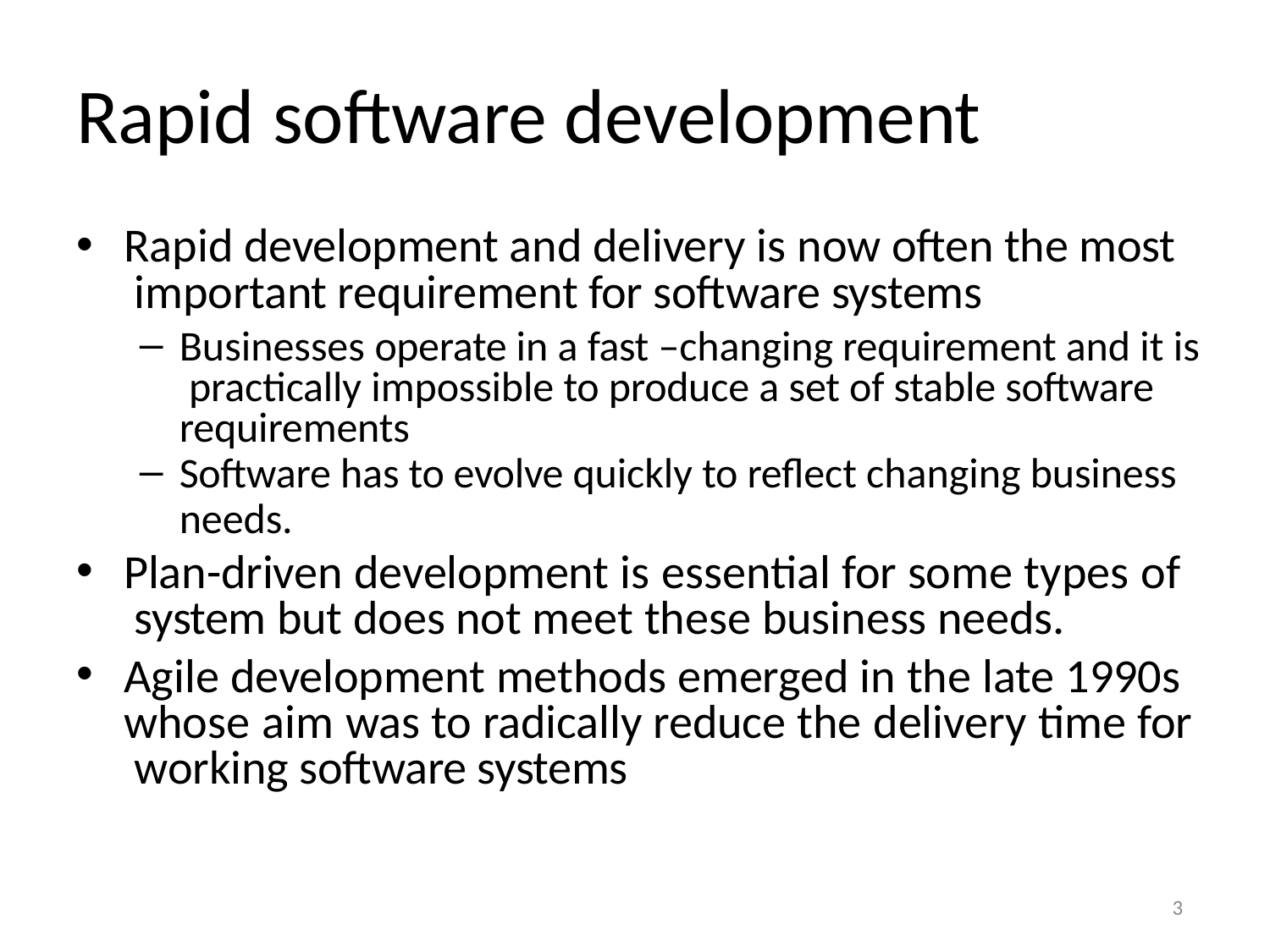

# Rapid software development
Rapid development and delivery is now often the most  important requirement for software systems
Businesses operate in a fast –changing requirement and it is  practically impossible to produce a set of stable software  requirements
Software has to evolve quickly to reflect changing business  needs.
Plan-driven development is essential for some types of  system but does not meet these business needs.
Agile development methods emerged in the late 1990s  whose aim was to radically reduce the delivery time for  working software systems
3